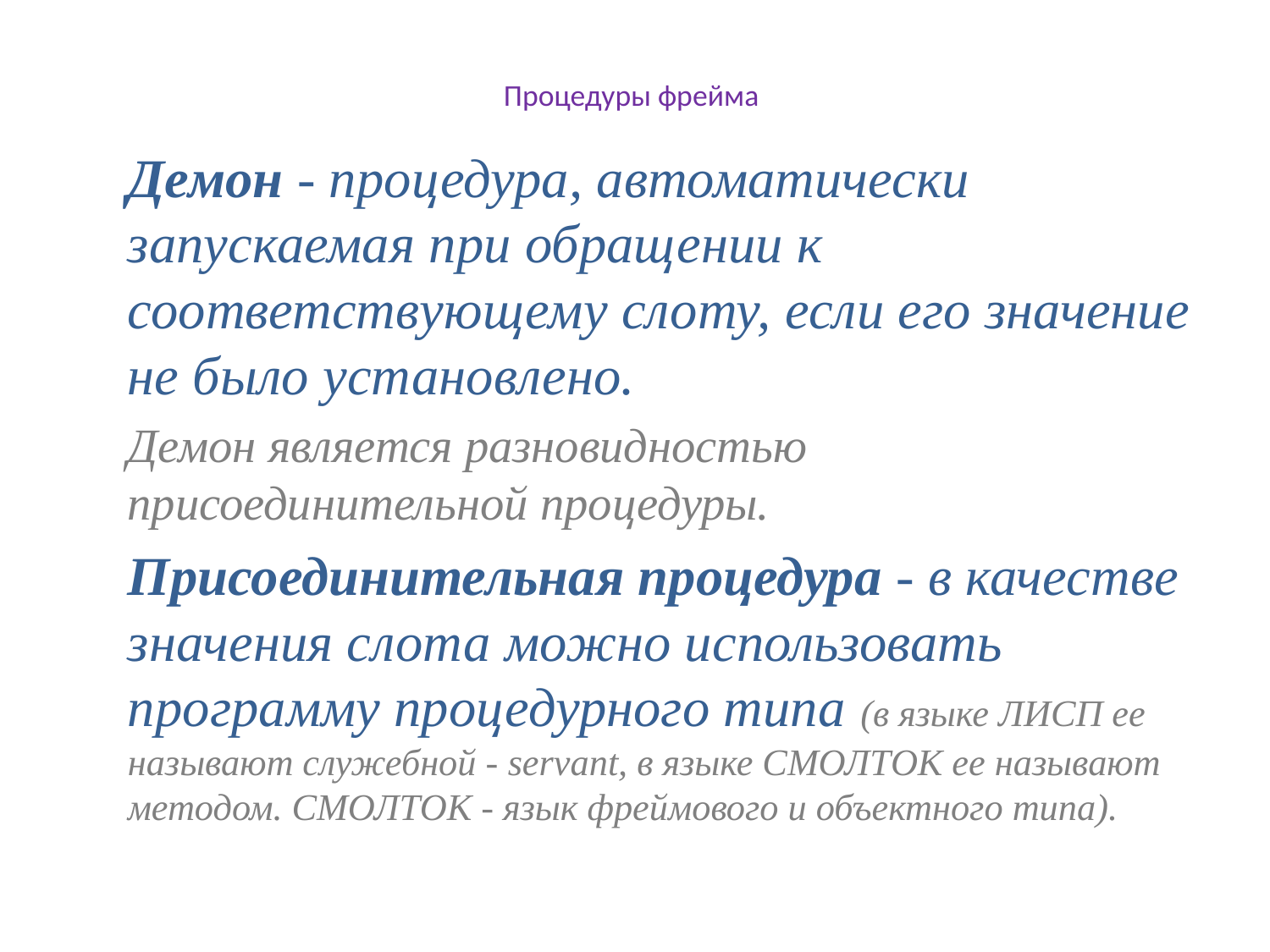

# Процедуры фрейма
Демон - процедура, автоматически запускаемая при обращении к соответствующему слоту, если его значение не было установлено.
Демон является разновидностью присоединительной процедуры.
Присоединительная процедура - в качестве значения слота можно использовать программу процедурного типа (в языке ЛИСП ее называют служебной - servant, в языке СМОЛТОК ее называют методом. СМОЛТОК - язык фреймового и объектного типа).